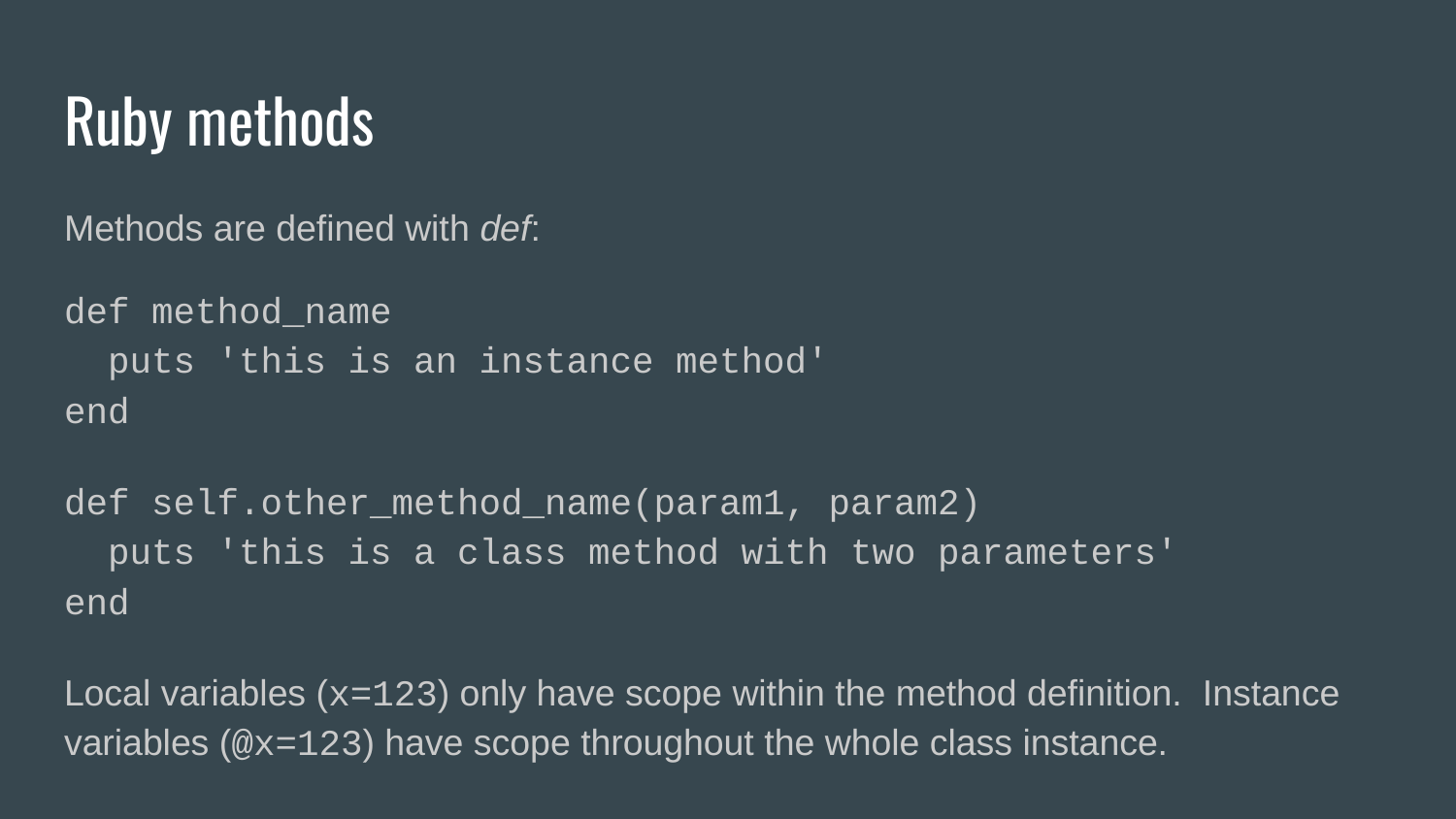

# Ruby methods
Methods are defined with def:
def method_name
  puts 'this is an instance method'
end
def self.other_method_name(param1, param2)
  puts 'this is a class method with two parameters'
end
Local variables (x=123) only have scope within the method definition.  Instance variables (@x=123) have scope throughout the whole class instance.